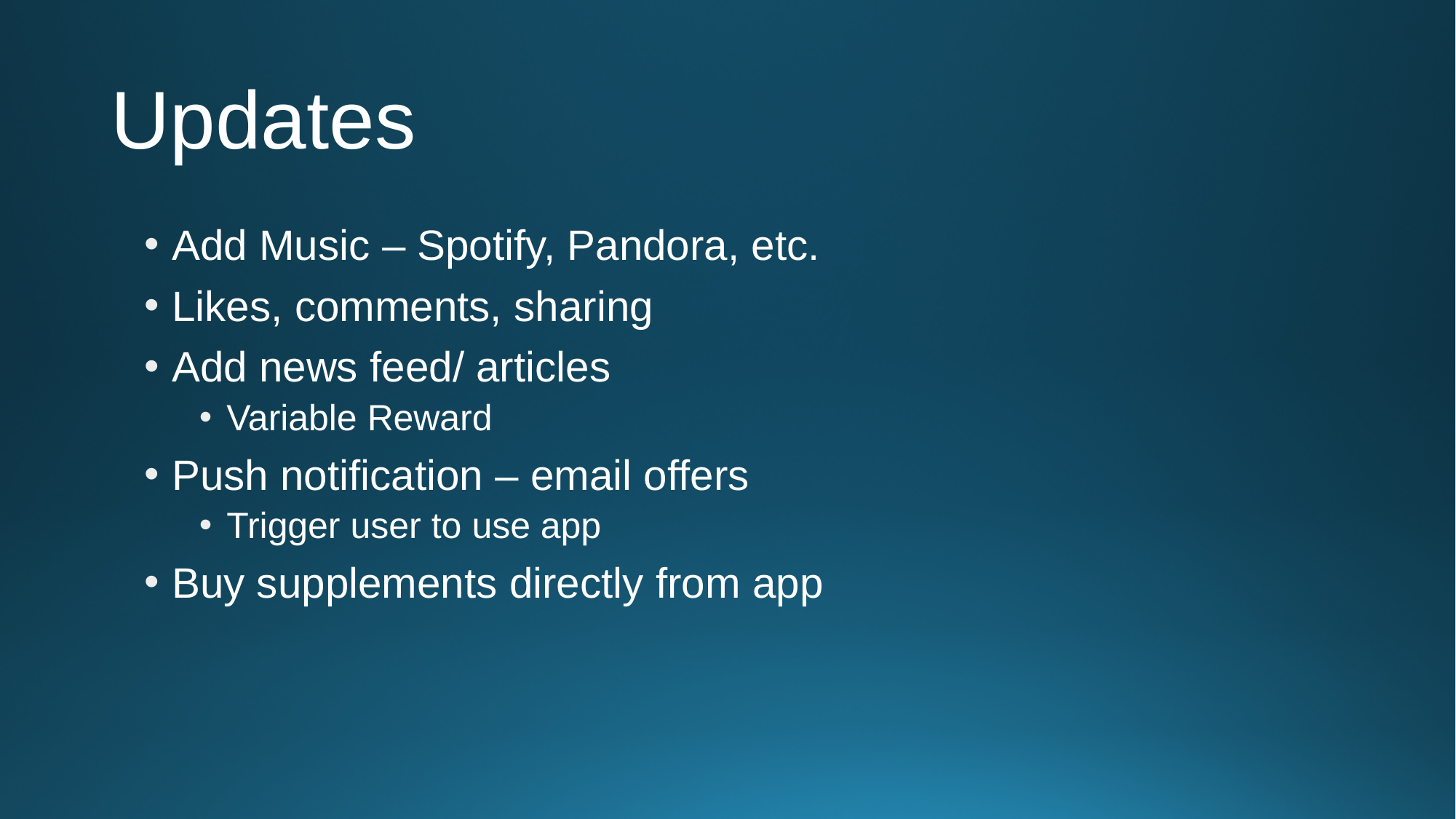

# Updates
Add Music – Spotify, Pandora, etc.
Likes, comments, sharing
Add news feed/ articles
Variable Reward
Push notification – email offers
Trigger user to use app
Buy supplements directly from app